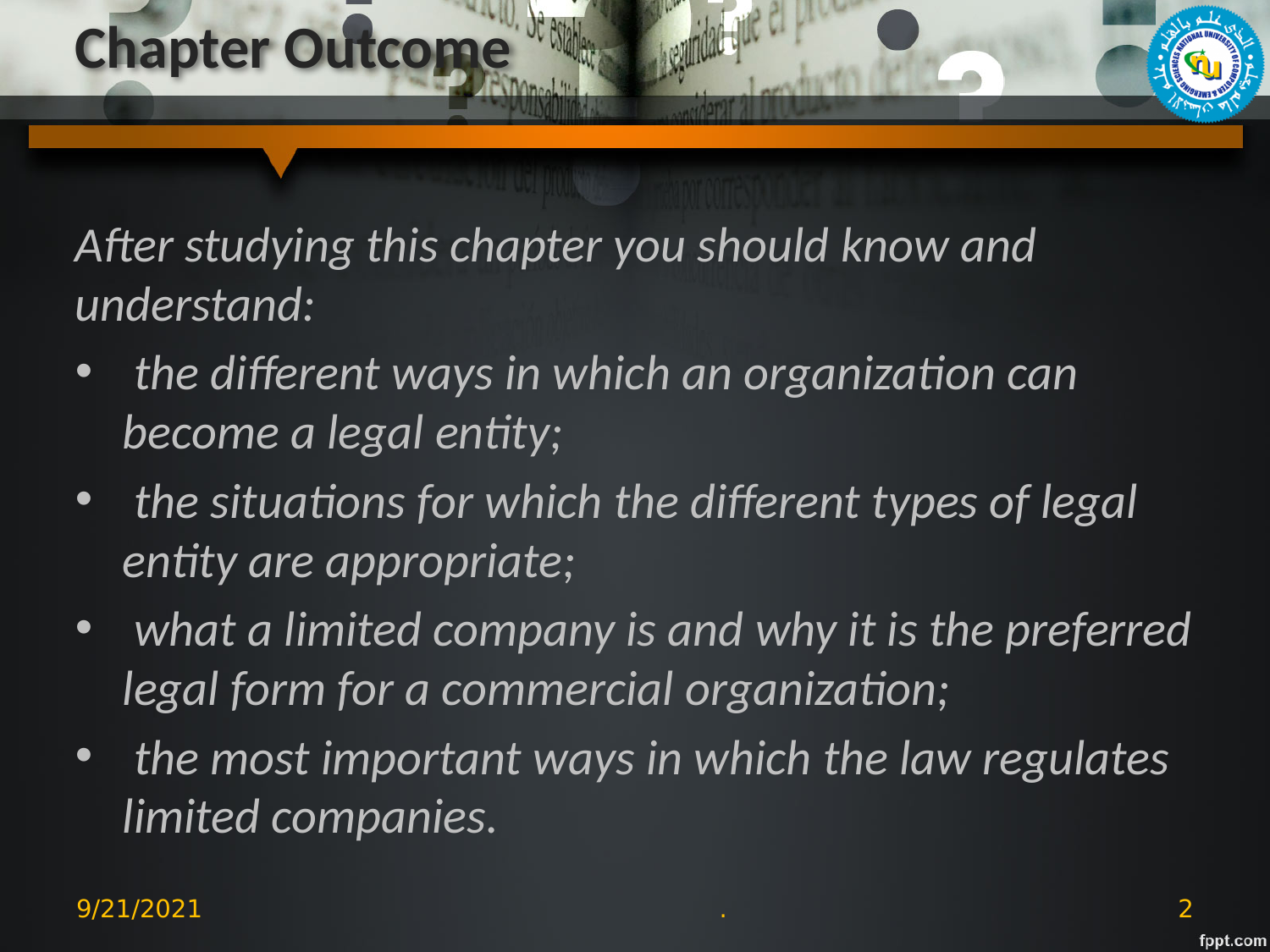

# Chapter Outcome
After studying this chapter you should know and understand:
 the different ways in which an organization can become a legal entity;
 the situations for which the different types of legal entity are appropriate;
 what a limited company is and why it is the preferred legal form for a commercial organization;
 the most important ways in which the law regulates limited companies.
9/21/2021
.
2